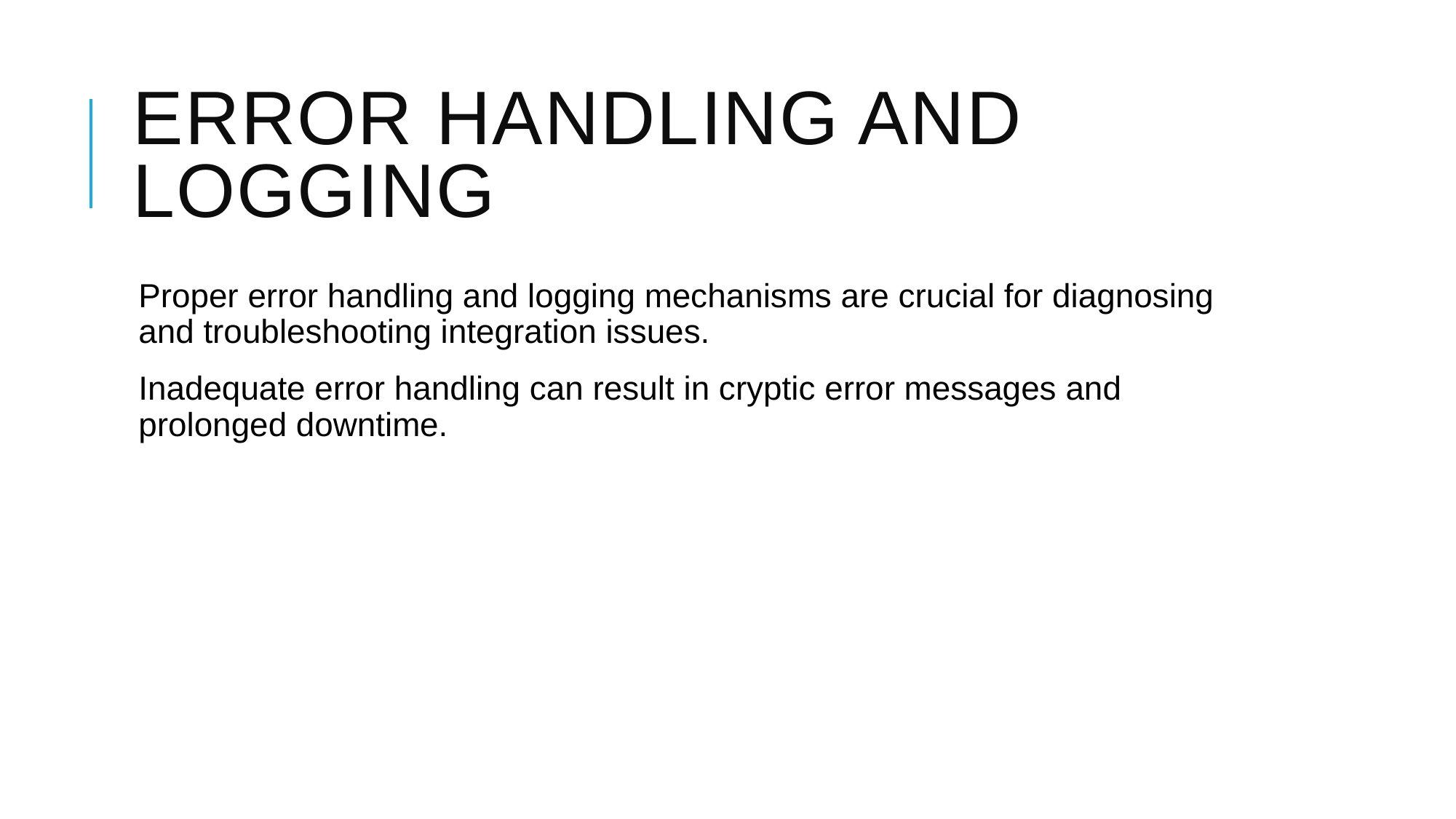

# Error Handling and Logging
Proper error handling and logging mechanisms are crucial for diagnosing and troubleshooting integration issues.
Inadequate error handling can result in cryptic error messages and prolonged downtime.